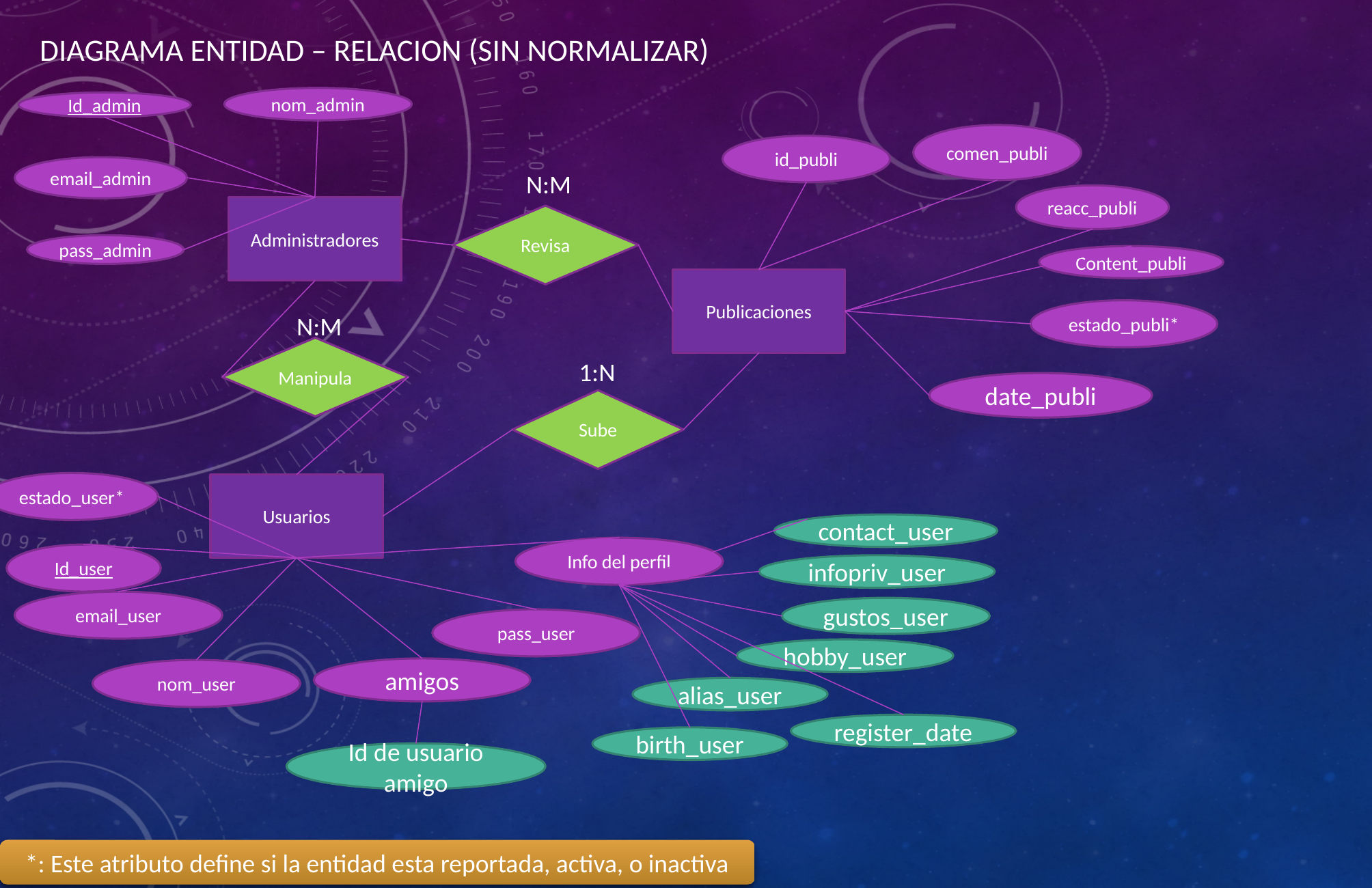

DIAGRAMA ENTIDAD – RELACION (SIN NORMALIZAR)
nom_admin
Id_admin
comen_publi
id_publi
email_admin
N:M
reacc_publi
Administradores
Revisa
pass_admin
Content_publi
Publicaciones
estado_publi*
N:M
Manipula
1:N
date_publi
Sube
estado_user*
Usuarios
contact_user
Info del perfil
Id_user
infopriv_user
email_user
gustos_user
pass_user
hobby_user
amigos
nom_user
alias_user
register_date
birth_user
Id de usuario amigo
*: Este atributo define si la entidad esta reportada, activa, o inactiva